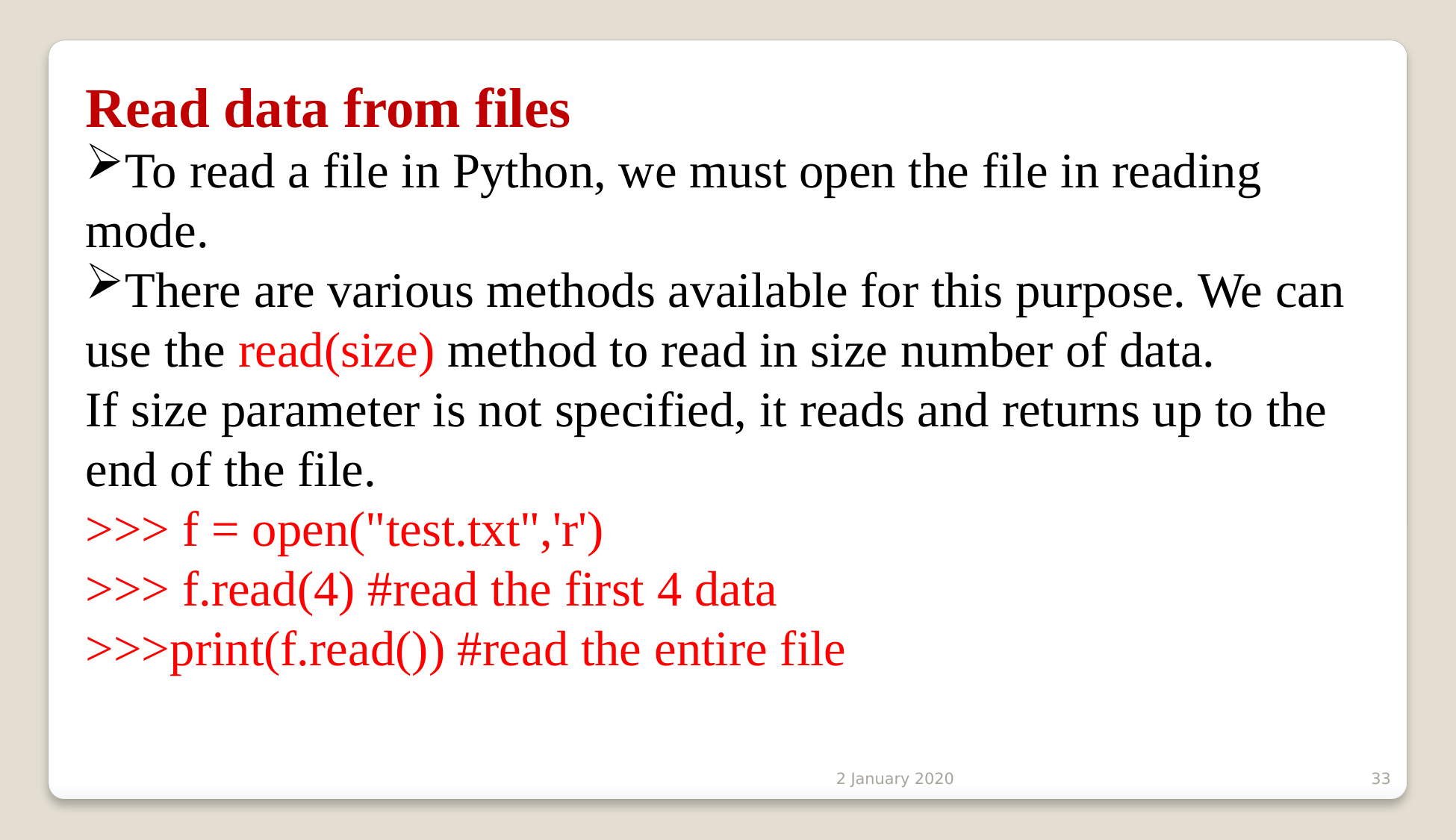

Read data from files
To read a file in Python, we must open the file in reading mode.
There are various methods available for this purpose. We can use the read(size) method to read in size number of data. If size parameter is not specified, it reads and returns up to the end of the file.
>>> f = open("test.txt",'r')
>>> f.read(4) #read the first 4 data
>>>print(f.read()) #read the entire file

2 January 2020
33